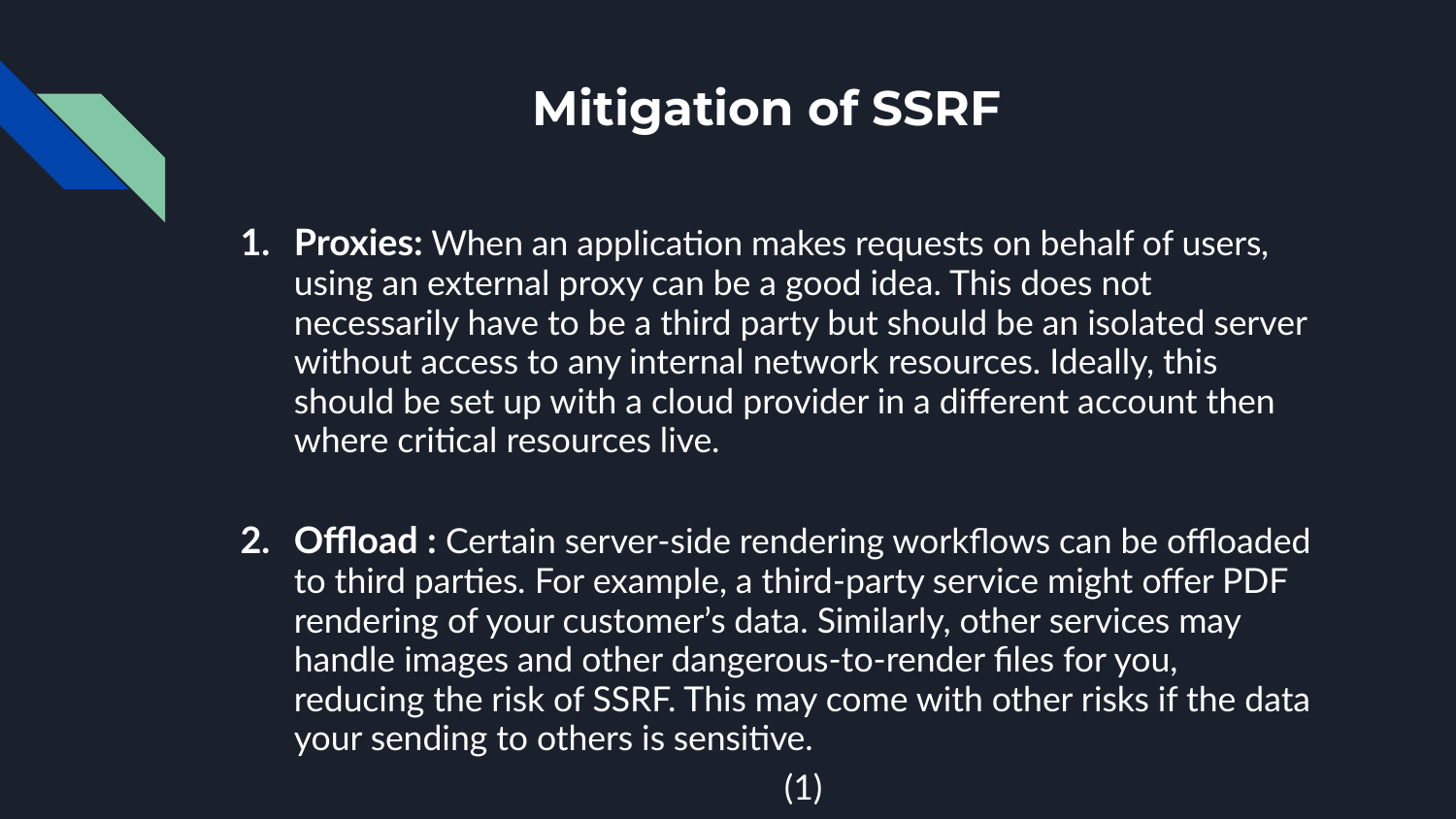

# Mitigation of SSRF
Proxies: When an application makes requests on behalf of users, using an external proxy can be a good idea. This does not necessarily have to be a third party but should be an isolated server without access to any internal network resources. Ideally, this should be set up with a cloud provider in a different account then where critical resources live.

Offload : Certain server-side rendering workflows can be offloaded to third parties. For example, a third-party service might offer PDF rendering of your customer’s data. Similarly, other services may handle images and other dangerous-to-render files for you, reducing the risk of SSRF. This may come with other risks if the data your sending to others is sensitive.
(1)